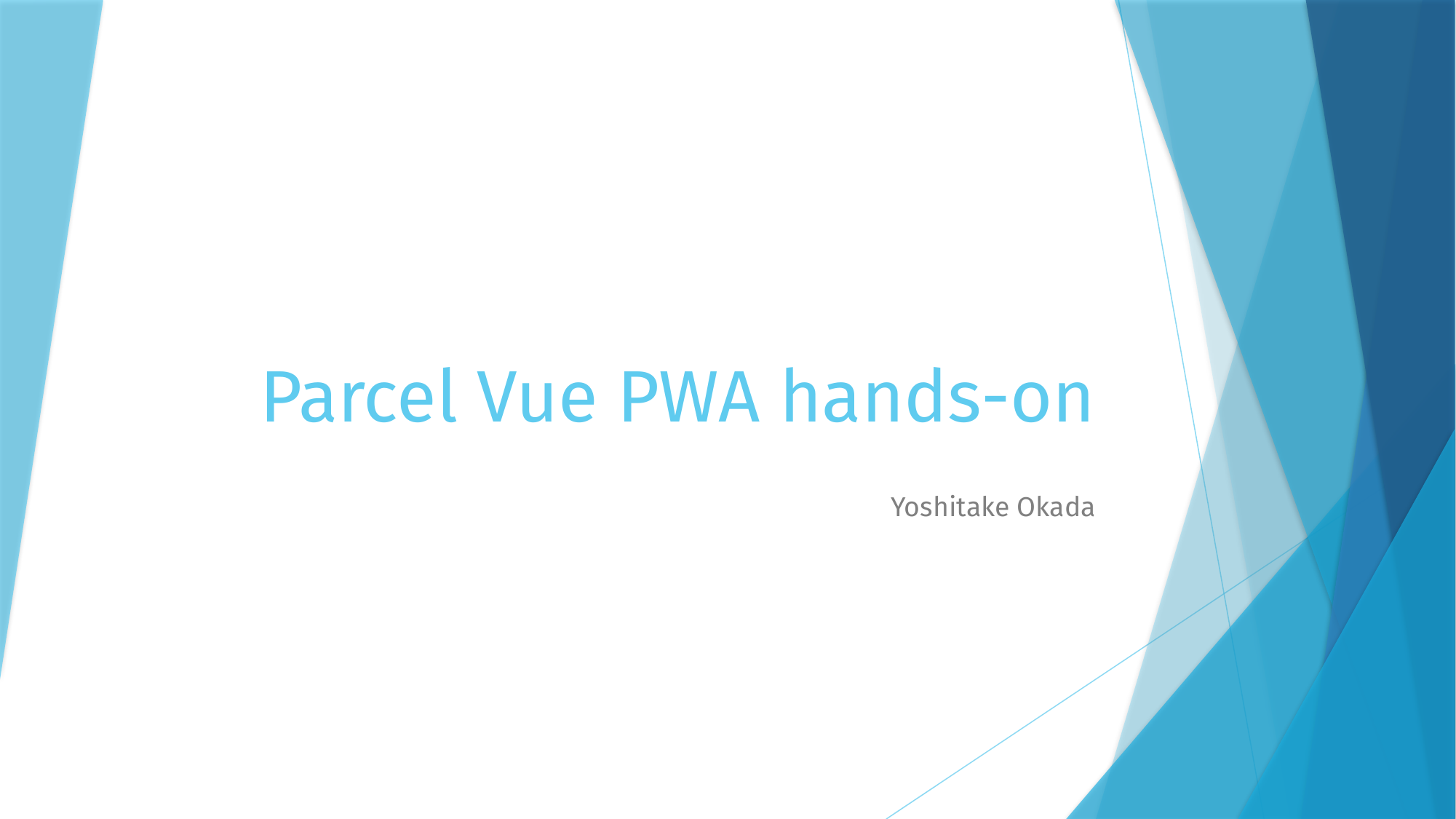

# Parcel Vue PWA hands-on
Yoshitake Okada